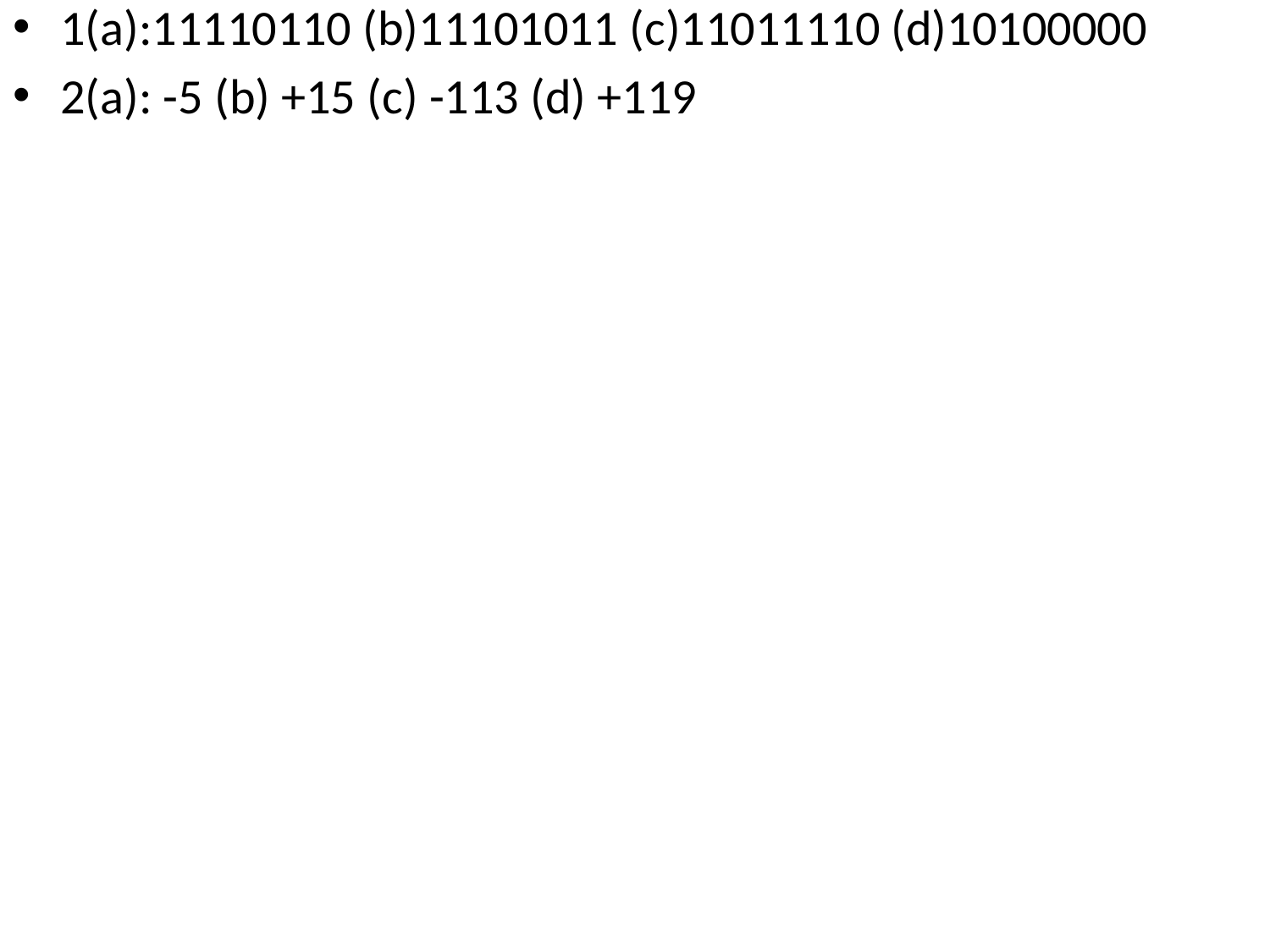

1(a):11110110 (b)11101011 (c)11011110 (d)10100000
2(a): -5 (b) +15 (c) -113 (d) +119